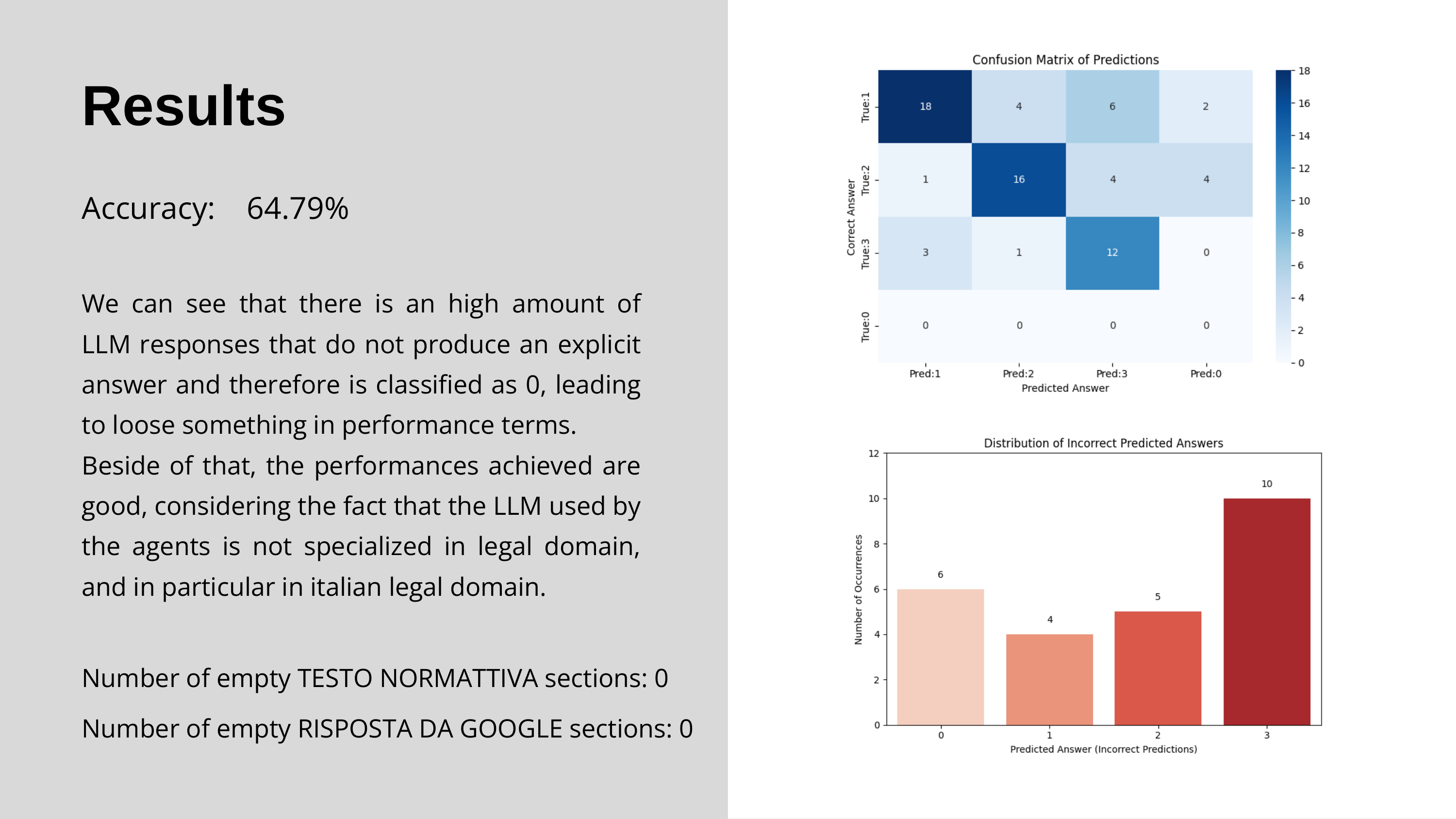

Results
Accuracy:    64.79%
We can see that there is an high amount of LLM responses that do not produce an explicit answer and therefore is classified as 0, leading to loose something in performance terms.
Beside of that, the performances achieved are good, considering the fact that the LLM used by the agents is not specialized in legal domain, and in particular in italian legal domain.

Number of empty TESTO NORMATTIVA sections: 0
Number of empty RISPOSTA DA GOOGLE sections: 0